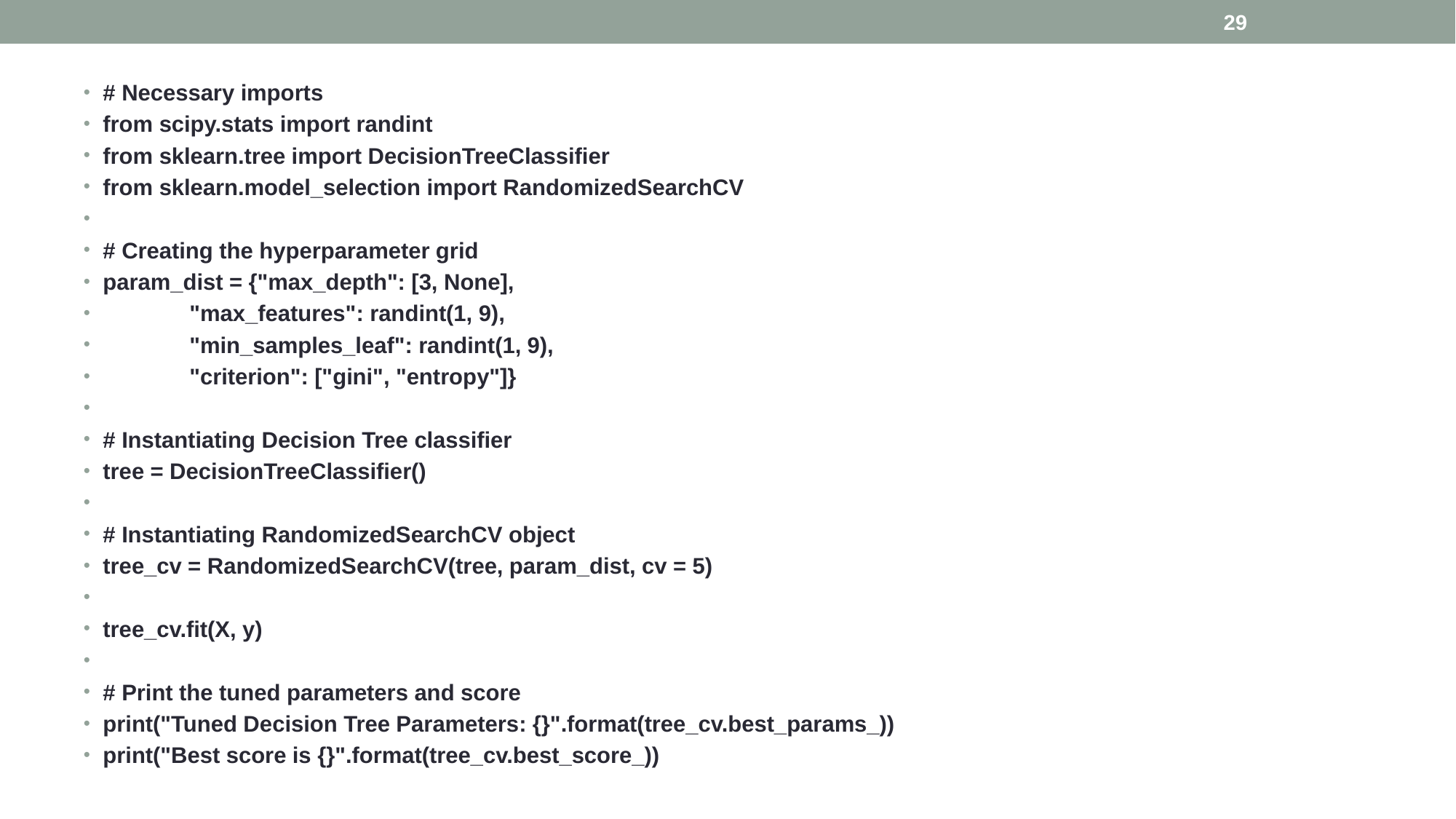

29
# Necessary imports
from scipy.stats import randint
from sklearn.tree import DecisionTreeClassifier
from sklearn.model_selection import RandomizedSearchCV

# Creating the hyperparameter grid
param_dist = {"max_depth": [3, None],
              "max_features": randint(1, 9),
              "min_samples_leaf": randint(1, 9),
              "criterion": ["gini", "entropy"]}

# Instantiating Decision Tree classifier
tree = DecisionTreeClassifier()

# Instantiating RandomizedSearchCV object
tree_cv = RandomizedSearchCV(tree, param_dist, cv = 5)

tree_cv.fit(X, y)

# Print the tuned parameters and score
print("Tuned Decision Tree Parameters: {}".format(tree_cv.best_params_))
print("Best score is {}".format(tree_cv.best_score_))